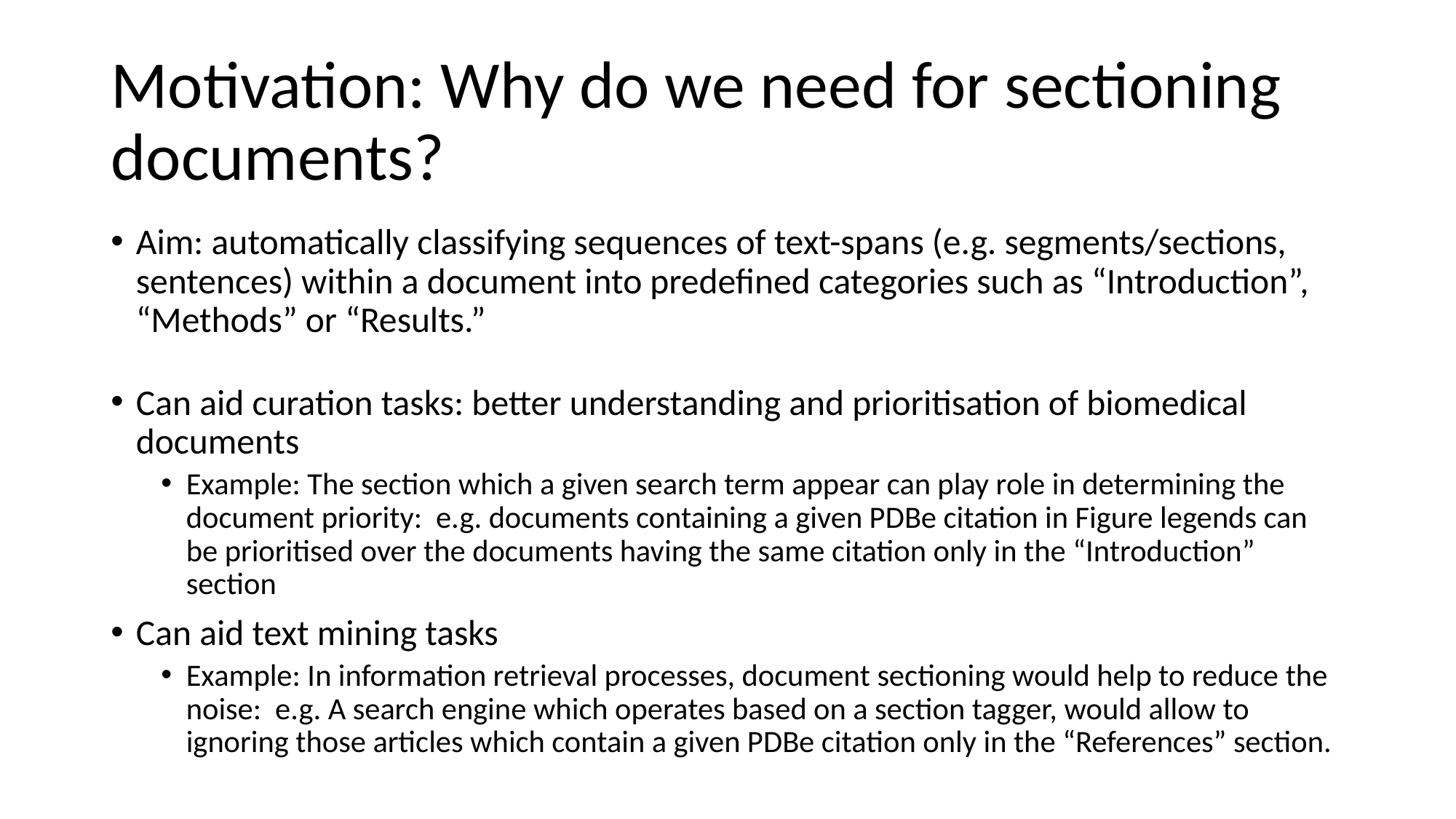

# Motivation: Why do we need for sectioning documents?
Aim: automatically classifying sequences of text-spans (e.g. segments/sections, sentences) within a document into predefined categories such as “Introduction”, “Methods” or “Results.”

Can aid curation tasks: better understanding and prioritisation of biomedical documents
Example: The section which a given search term appear can play role in determining the document priority:  e.g. documents containing a given PDBe citation in Figure legends can be prioritised over the documents having the same citation only in the “Introduction” section
Can aid text mining tasks
Example: In information retrieval processes, document sectioning would help to reduce the noise:  e.g. A search engine which operates based on a section tagger, would allow to ignoring those articles which contain a given PDBe citation only in the “References” section.